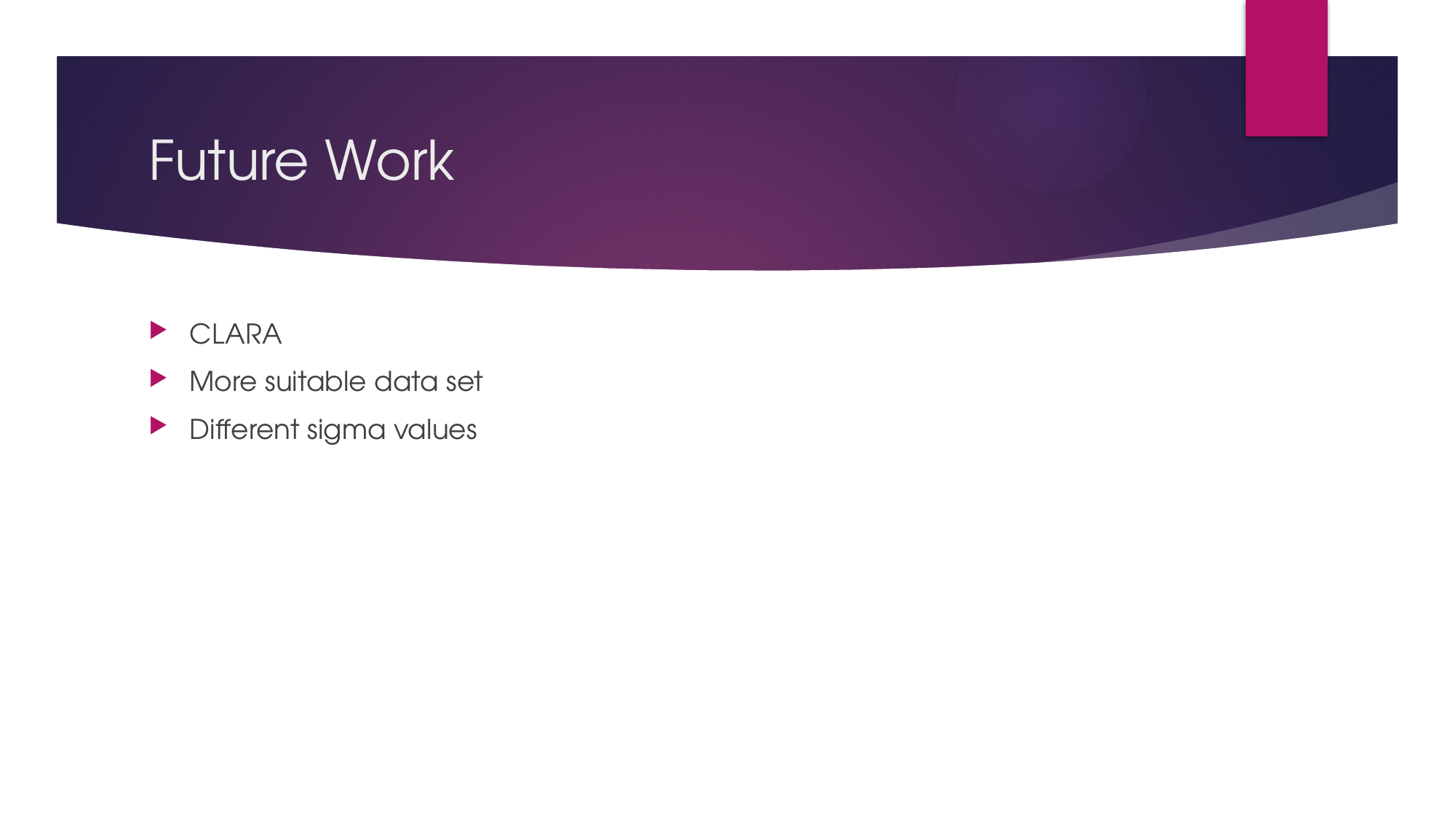

# Future Work
CLARA
More suitable data set
Different sigma values